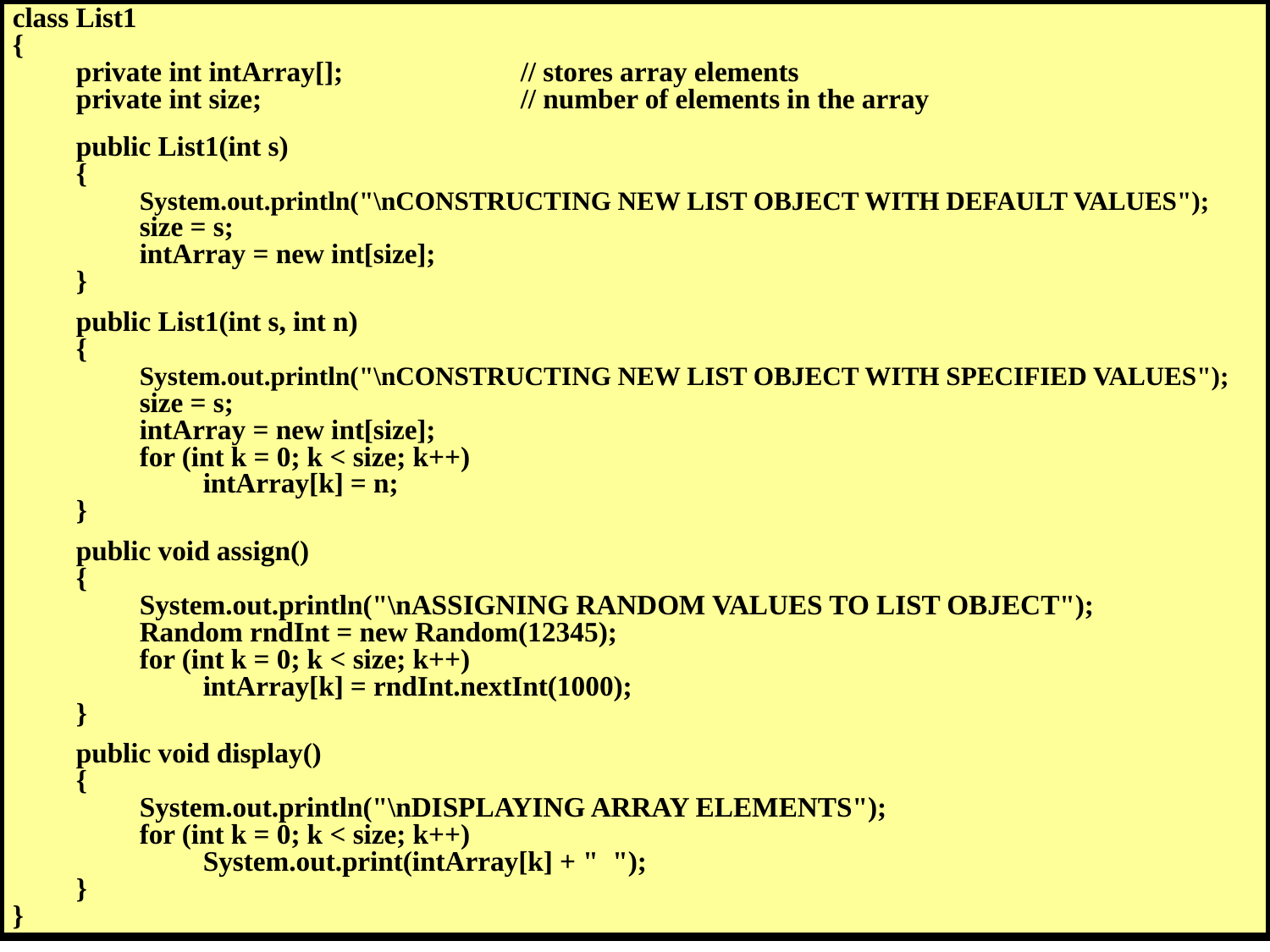

class List1
{
	private int intArray[];		// stores array elements
	private int size; 			// number of elements in the array

	public List1(int s)
	{
		System.out.println("\nCONSTRUCTING NEW LIST OBJECT WITH DEFAULT VALUES");
		size = s;
		intArray = new int[size];
	}
	public List1(int s, int n)
	{
		System.out.println("\nCONSTRUCTING NEW LIST OBJECT WITH SPECIFIED VALUES");
		size = s;
		intArray = new int[size];
		for (int k = 0; k < size; k++)
			intArray[k] = n;
	}
	public void assign()
	{
		System.out.println("\nASSIGNING RANDOM VALUES TO LIST OBJECT");
		Random rndInt = new Random(12345);
		for (int k = 0; k < size; k++)
			intArray[k] = rndInt.nextInt(1000);
	}
	public void display()
	{
		System.out.println("\nDISPLAYING ARRAY ELEMENTS");
		for (int k = 0; k < size; k++)
			System.out.print(intArray[k] + "  ");
	}
}